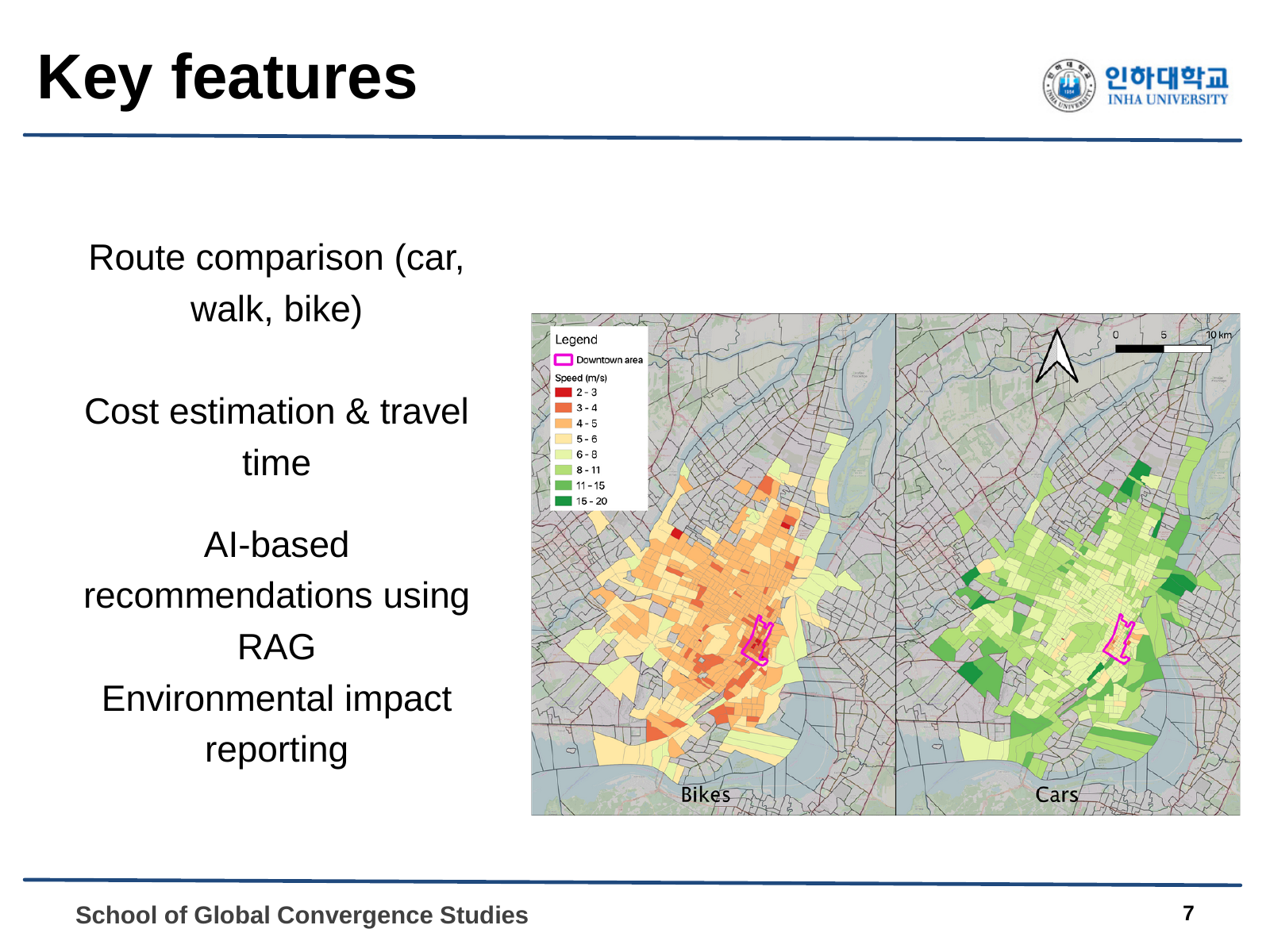

Key features

Route comparison (car, walk, bike)

Cost estimation & travel time

AI-based recommendations using RAG
Environmental impact reporting

     School of Global Convergence Studies
7